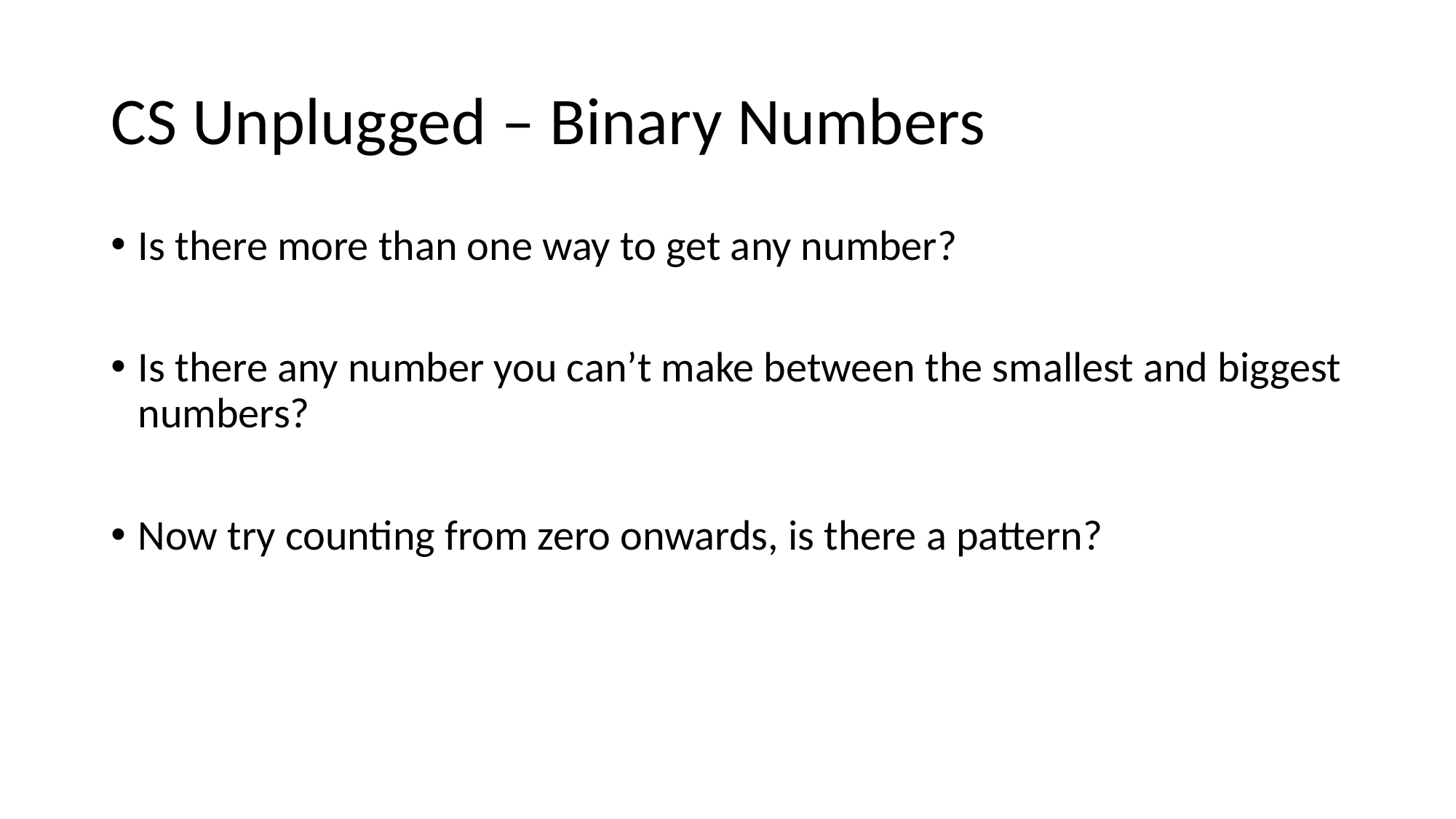

# CS Unplugged – Binary Numbers
Is there more than one way to get any number?

Is there any number you can’t make between the smallest and biggest numbers?

Now try counting from zero onwards, is there a pattern?